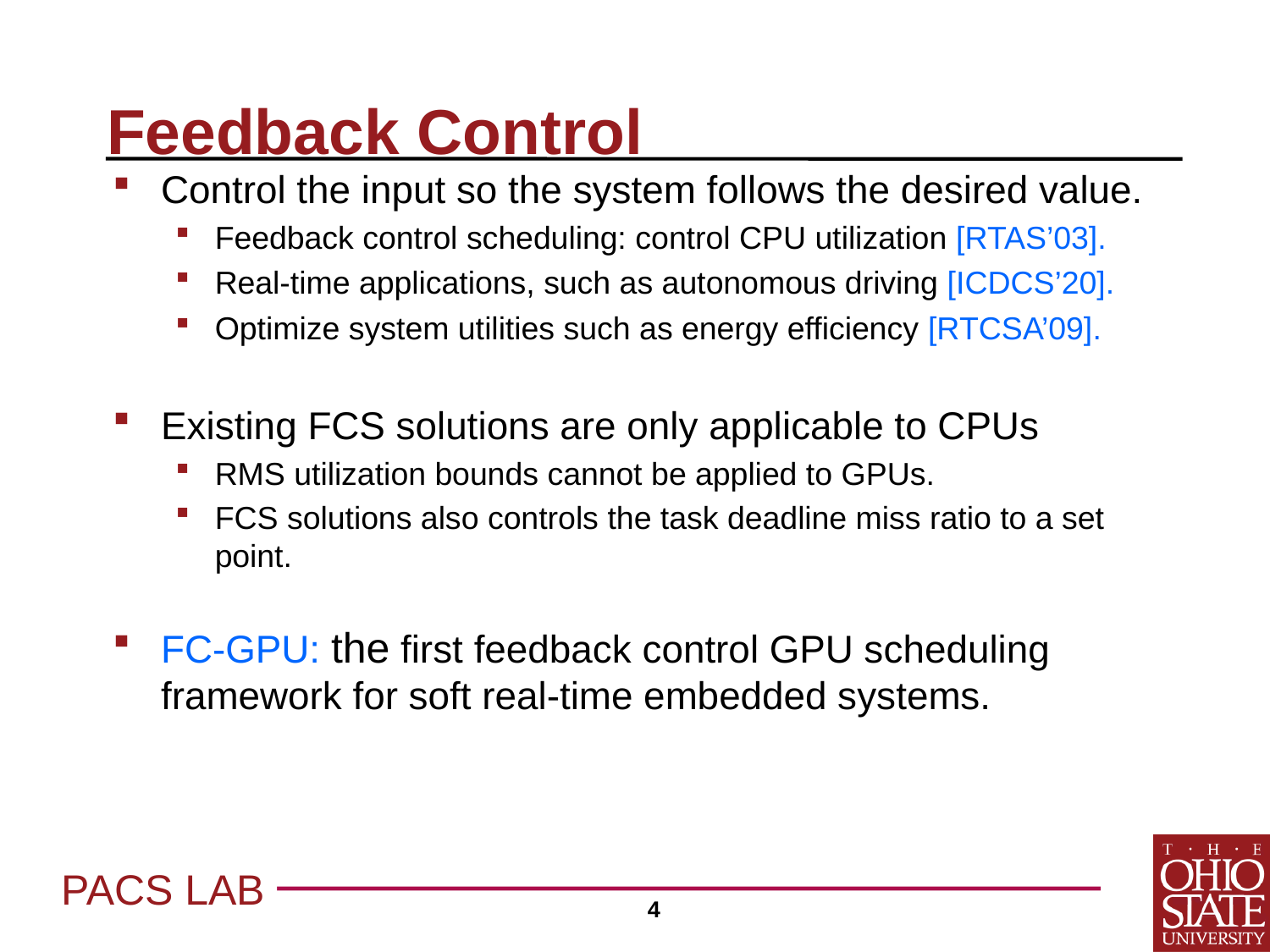

# Feedback Control
Control the input so the system follows the desired value.
Feedback control scheduling: control CPU utilization [RTAS’03].
Real-time applications, such as autonomous driving [ICDCS’20].
Optimize system utilities such as energy efficiency [RTCSA’09].
Existing FCS solutions are only applicable to CPUs
RMS utilization bounds cannot be applied to GPUs.
FCS solutions also controls the task deadline miss ratio to a set point.
FC-GPU: the first feedback control GPU scheduling framework for soft real-time embedded systems.